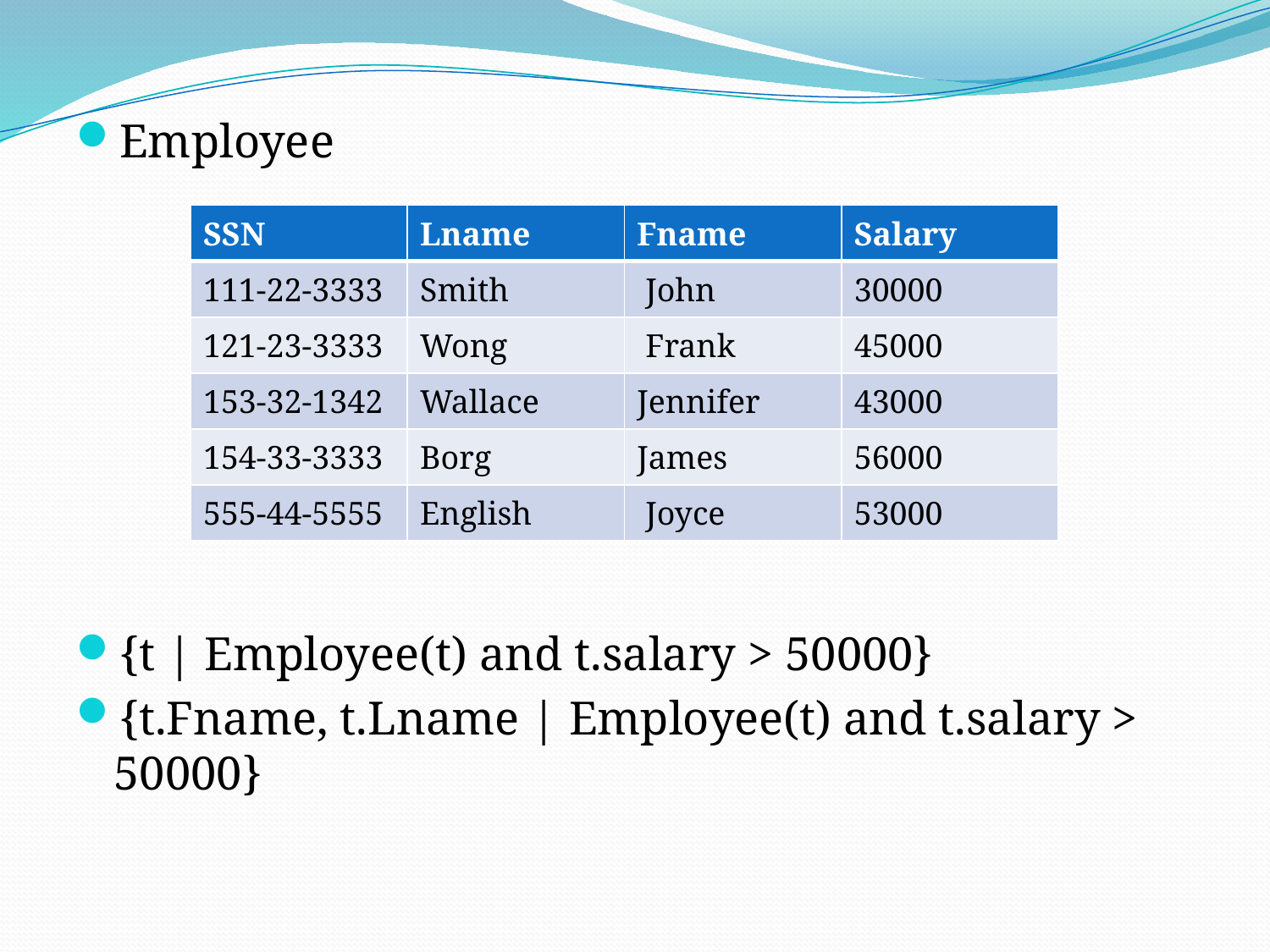

Employee

{t | Employee(t) and t.salary > 50000}
{t.Fname, t.Lname | Employee(t) and t.salary > 50000}
| SSN | Lname | Fname | Salary |
| --- | --- | --- | --- |
| 111-22-3333 | Smith | John | 30000 |
| 121-23-3333 | Wong | Frank | 45000 |
| 153-32-1342 | Wallace | Jennifer | 43000 |
| 154-33-3333 | Borg | James | 56000 |
| 555-44-5555 | English | Joyce | 53000 |